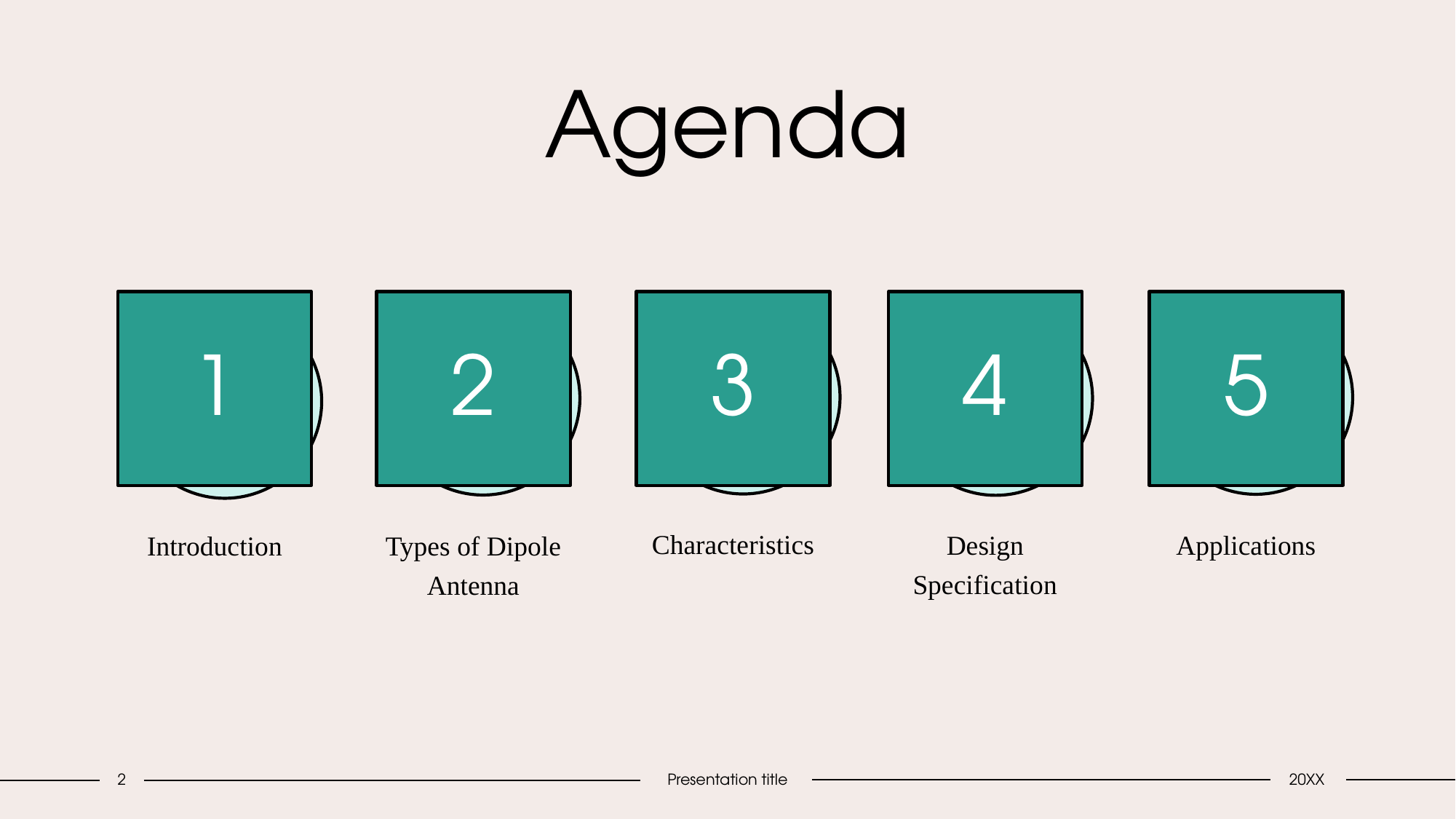

# Agenda
1
2
3
4
5
Characteristics

Design Specification

Applications

Introduction

Types of Dipole Antenna

2
Presentation title
20XX